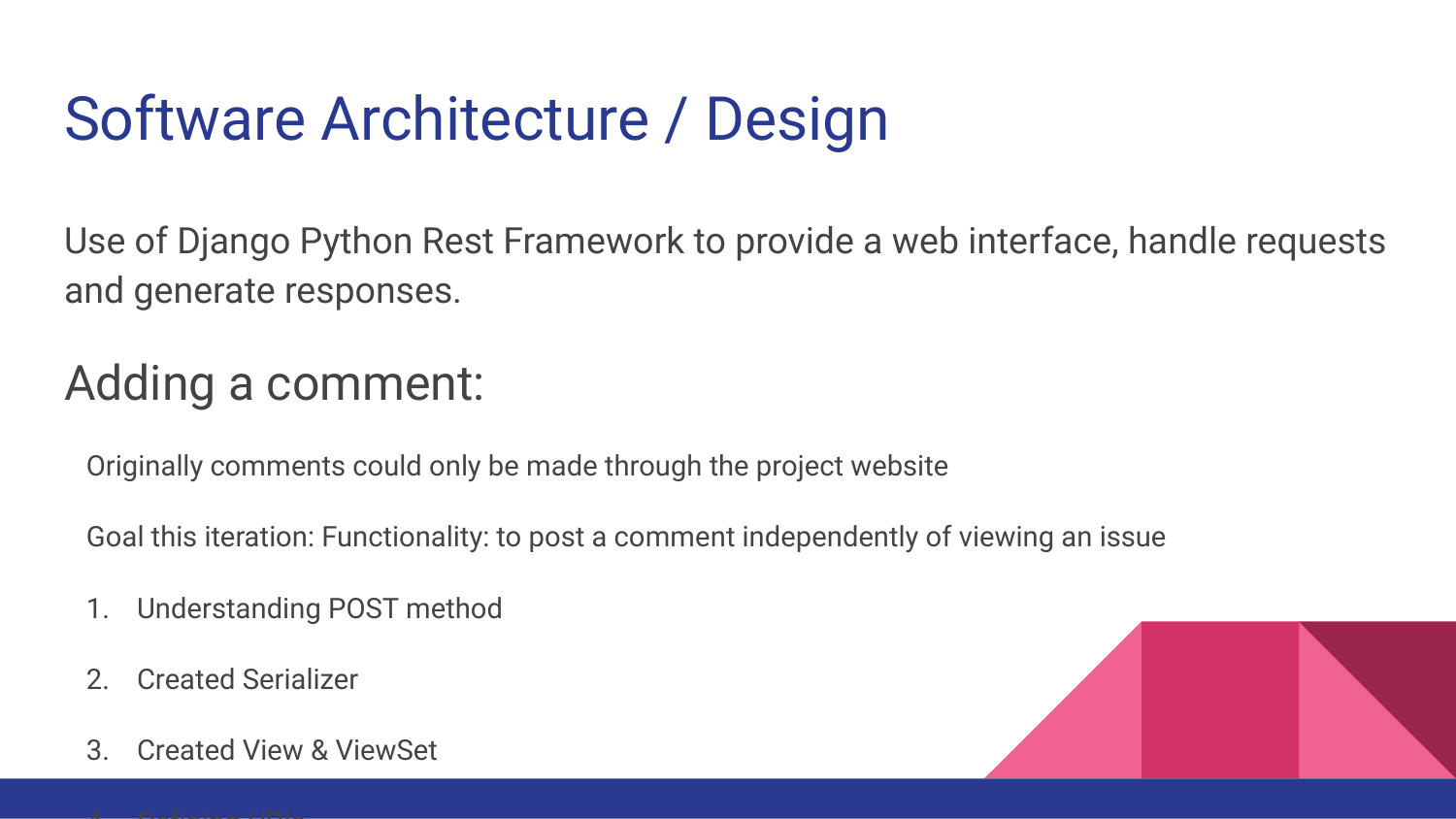

# Software Architecture / Design
Use of Django Python Rest Framework to provide a web interface, handle requests and generate responses.
Adding a comment:
Originally comments could only be made through the project website
Goal this iteration: Functionality: to post a comment independently of viewing an issue
Understanding POST method
Created Serializer
Created View & ViewSet
Defining URIs
Testing code during this final stretch.